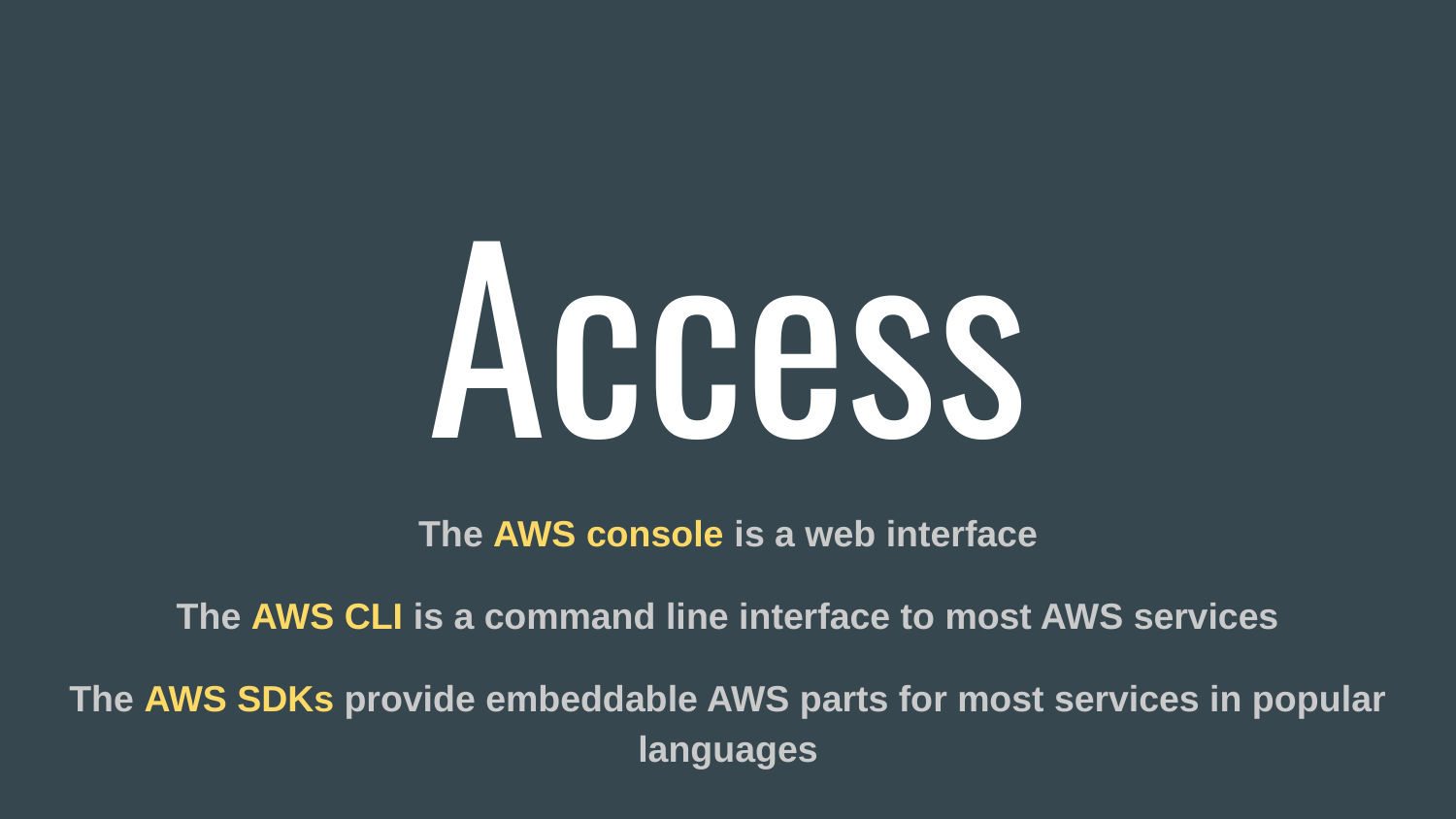

# Access
The AWS console is a web interface
The AWS CLI is a command line interface to most AWS services
The AWS SDKs provide embeddable AWS parts for most services in popular languages